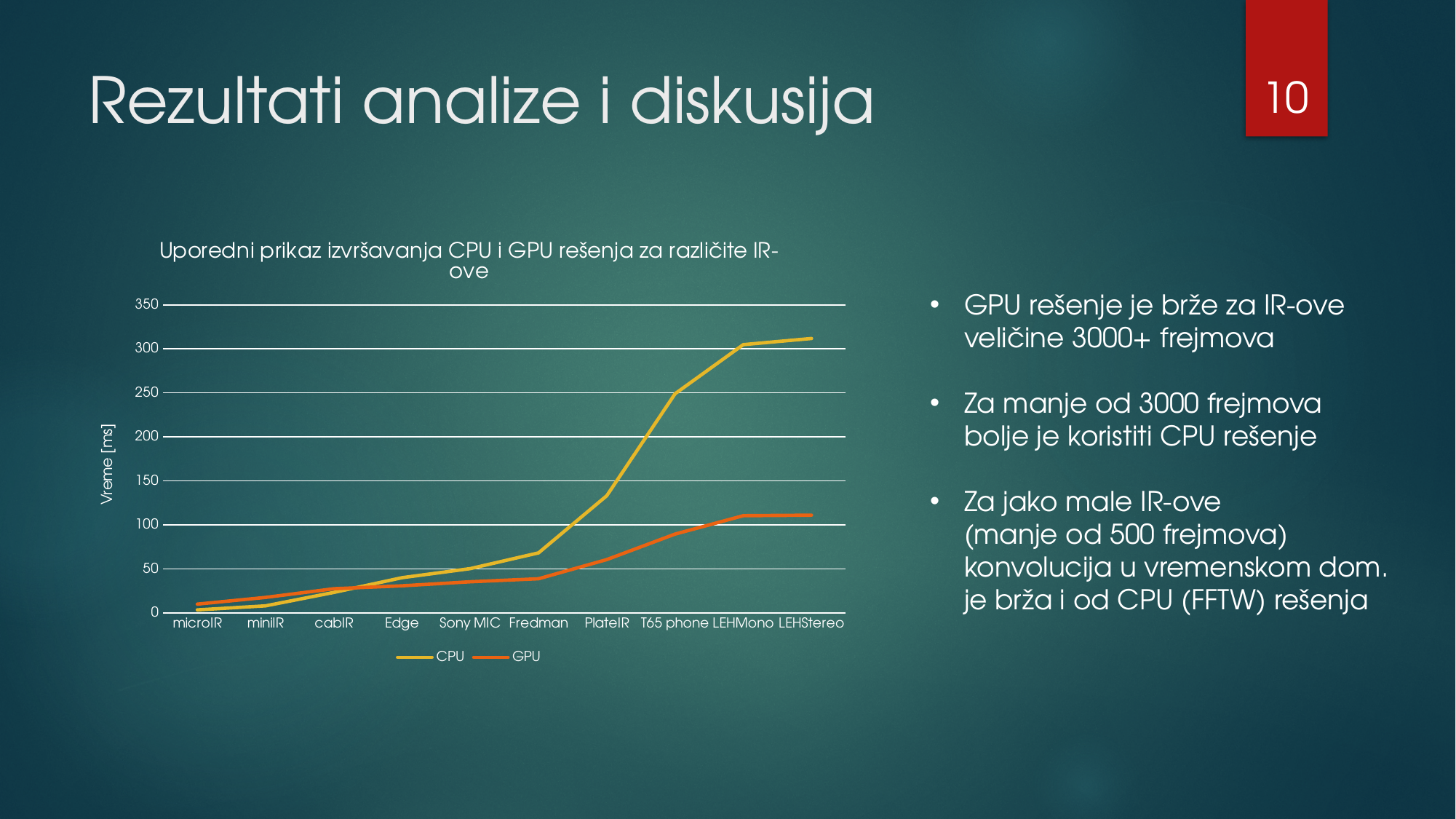

10
# Rezultati analize i diskusija

### Chart: Uporedni prikaz izvršavanja CPU i GPU rešenja za različite IR-ove

| Category |  |  |
|---|---|---|
| microIR | 3.65123 | 10.15984 |
| miniIR | 8.2415637 | 17.7895132 |
| cabIR | 23.46466666666667 | 27.67313333333333 |
| Edge | 40.186766666666664 | 30.966866666666665 |
| Sony MIC | 50.491566666666664 | 35.556599999999996 |
| Fredman | 68.34736666666667 | 38.963033333333335 |
| PlateIR | 133.28833333333333 | 60.762233333333334 |
| T65 phone | 249.04833333333332 | 89.67373333333335 |
| LEHMono | 304.8496666666667 | 110.59733333333332 |
| LEHStereo | 311.7843333333333 | 111.17666666666666 |
GPU rešenje je brže za IR-ove
veličine 3000+ frejmova

Za manje od 3000 frejmova
bolje je koristiti CPU rešenje

Za jako male IR-ove
(manje od 500 frejmova)
konvolucija u vremenskom dom.
je brža i od CPU (FFTW) rešenja